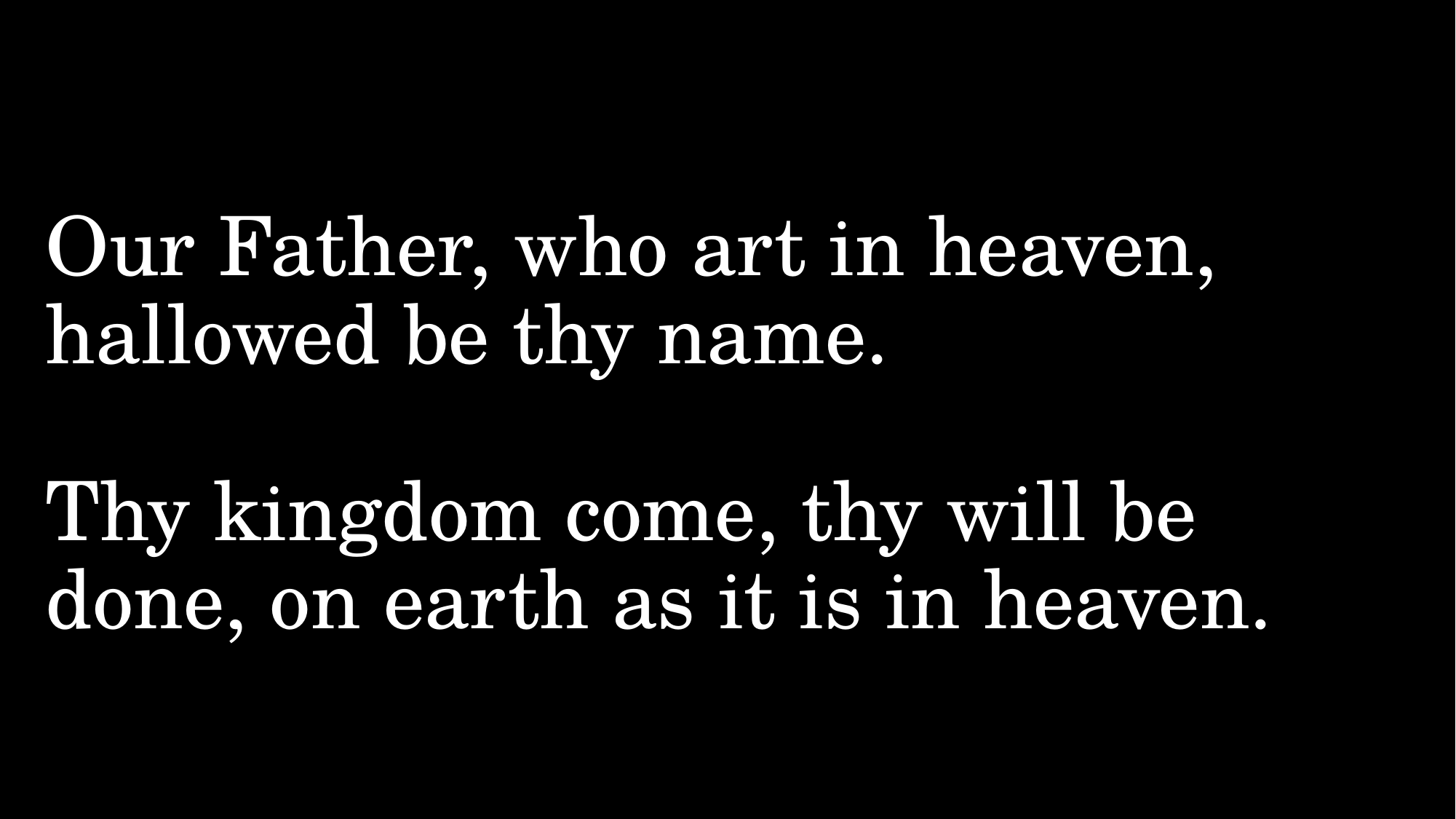

# Our Father, who art in heaven, hallowed be thy name. Thy kingdom come, thy will be done, on earth as it is in heaven.